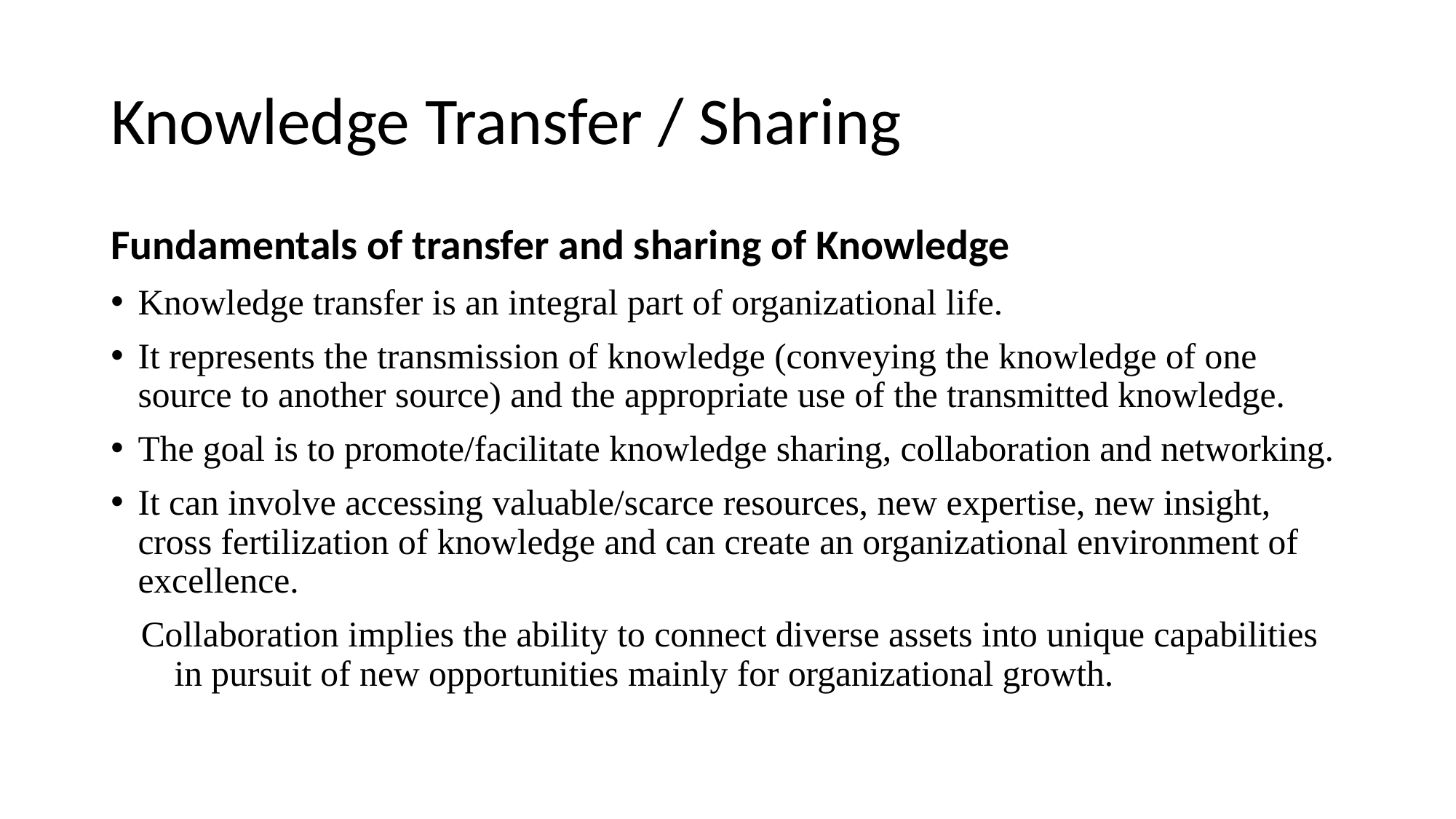

# Knowledge Transfer / Sharing
Fundamentals of transfer and sharing of Knowledge
Knowledge transfer is an integral part of organizational life.
It represents the transmission of knowledge (conveying the knowledge of one source to another source) and the appropriate use of the transmitted knowledge.
The goal is to promote/facilitate knowledge sharing, collaboration and networking.
It can involve accessing valuable/scarce resources, new expertise, new insight, cross fertilization of knowledge and can create an organizational environment of excellence.
   Collaboration implies the ability to connect diverse assets into unique capabilities          in pursuit of new opportunities mainly for organizational growth.